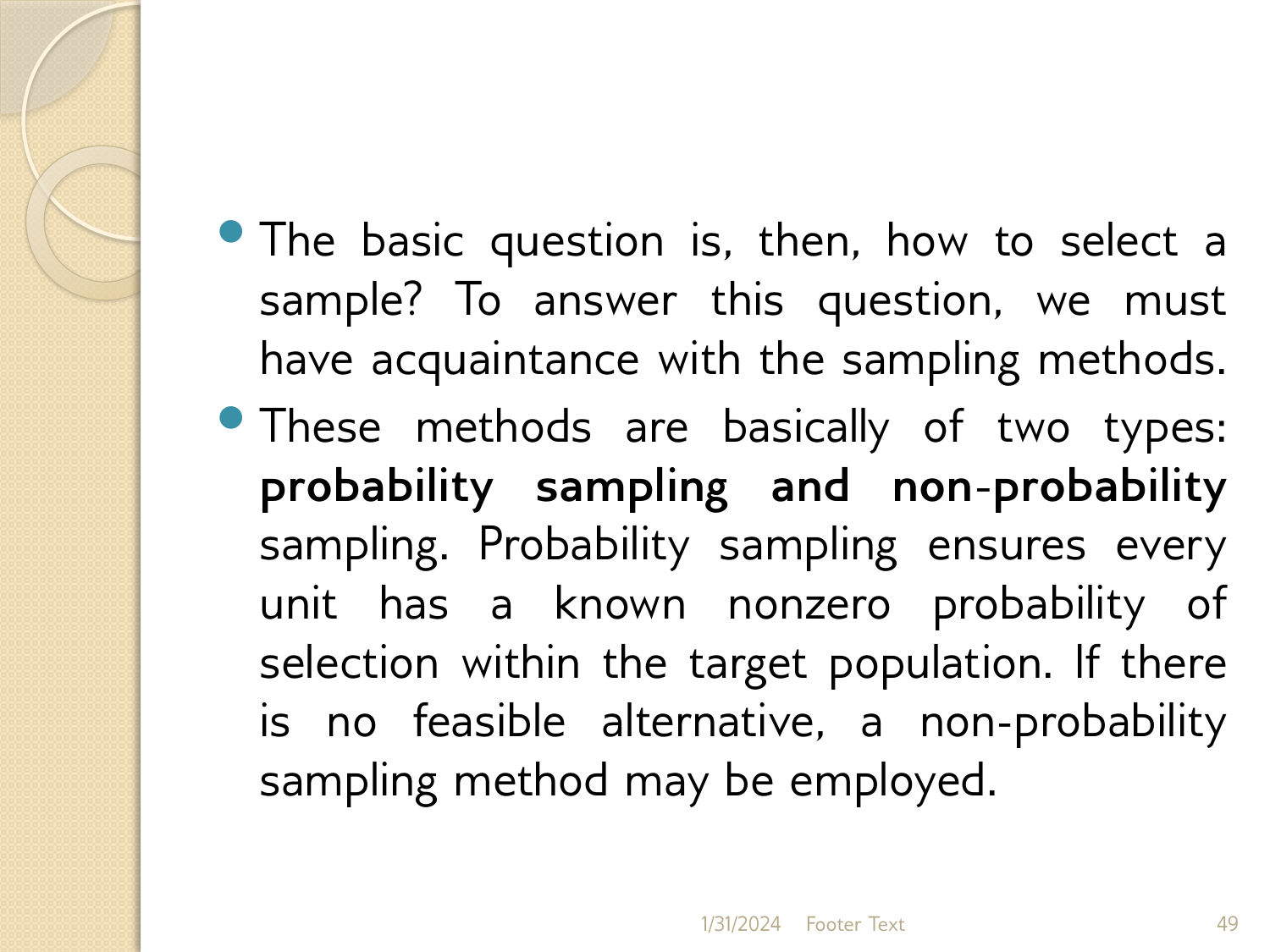

#
The basic question is, then, how to select a sample? To answer this question, we must have acquaintance with the sampling methods.
These methods are basically of two types: probability sampling and non-probability sampling. Probability sampling ensures every unit has a known nonzero probability of selection within the target population. If there is no feasible alternative, a non-probability sampling method may be employed.
1/31/2024
Footer Text
49